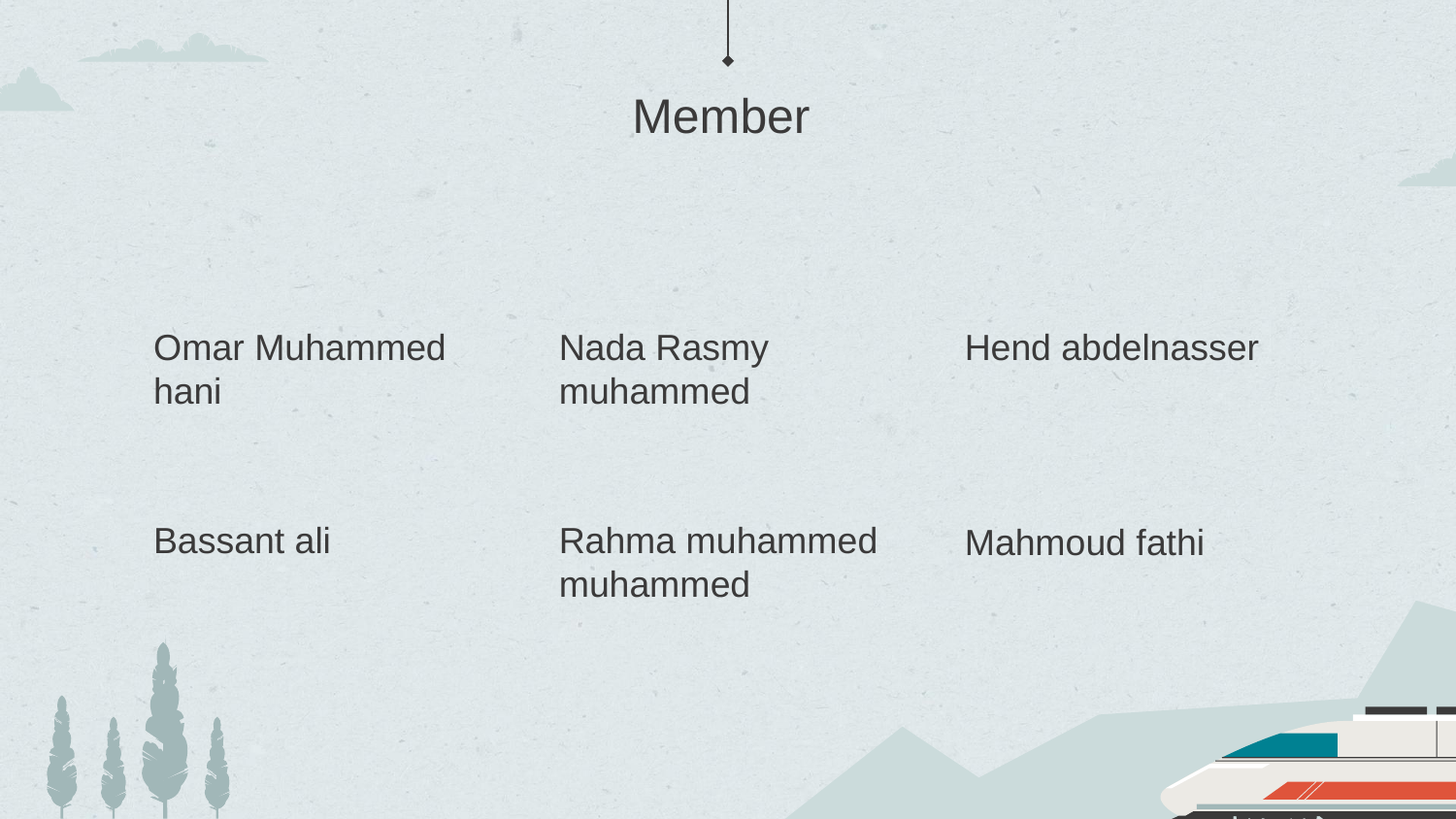

# Member
Omar Muhammed
hani
Nada Rasmy muhammed
Hend abdelnasser

Bassant ali
Rahma muhammed muhammed
Mahmoud fathi